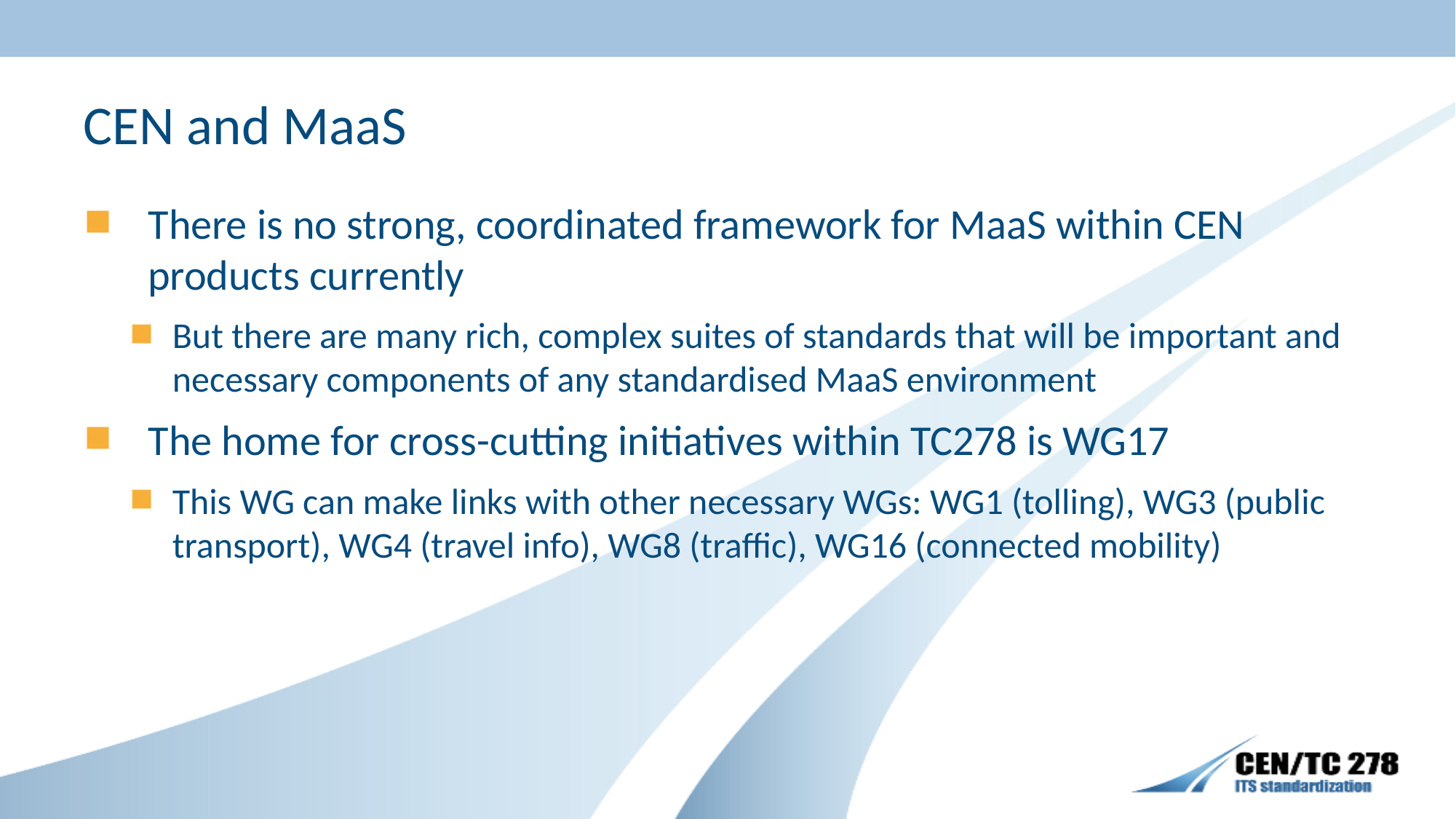

# CEN and MaaS
There is no strong, coordinated framework for MaaS within CEN products currently
But there are many rich, complex suites of standards that will be important and necessary components of any standardised MaaS environment
The home for cross-cutting initiatives within TC278 is WG17
This WG can make links with other necessary WGs: WG1 (tolling), WG3 (public transport), WG4 (travel info), WG8 (traffic), WG16 (connected mobility)